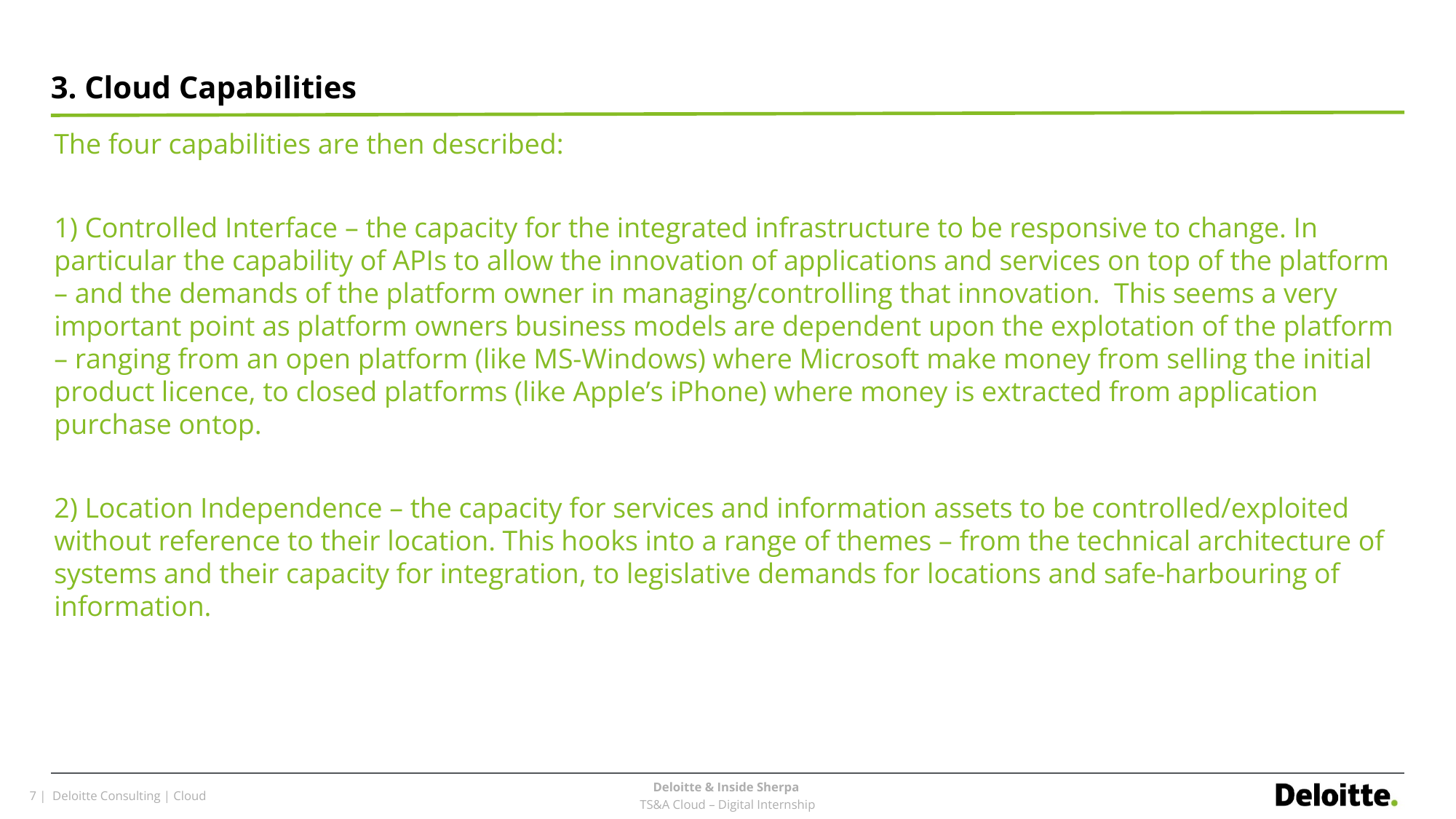

# 3. Cloud Capabilities
The four capabilities are then described:

1) Controlled Interface – the capacity for the integrated infrastructure to be responsive to change. In particular the capability of APIs to allow the innovation of applications and services on top of the platform – and the demands of the platform owner in managing/controlling that innovation.  This seems a very important point as platform owners business models are dependent upon the explotation of the platform – ranging from an open platform (like MS-Windows) where Microsoft make money from selling the initial product licence, to closed platforms (like Apple’s iPhone) where money is extracted from application purchase ontop.

2) Location Independence – the capacity for services and information assets to be controlled/exploited without reference to their location. This hooks into a range of themes – from the technical architecture of systems and their capacity for integration, to legislative demands for locations and safe-harbouring of information.